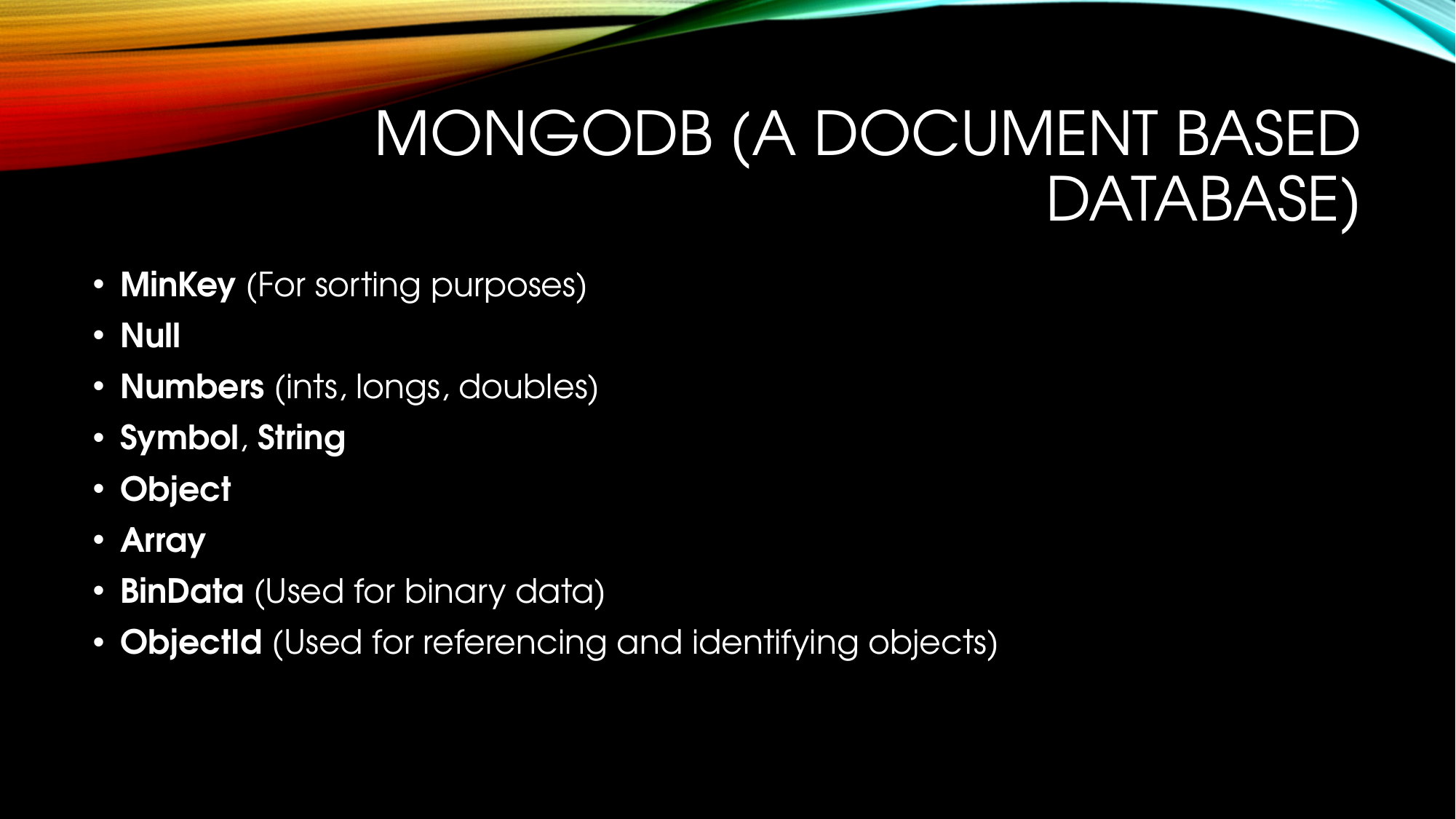

# MongoDB (A document based database)
MinKey (For sorting purposes)
Null
Numbers (ints, longs, doubles)
Symbol, String
Object
Array
BinData (Used for binary data)
ObjectId (Used for referencing and identifying objects)